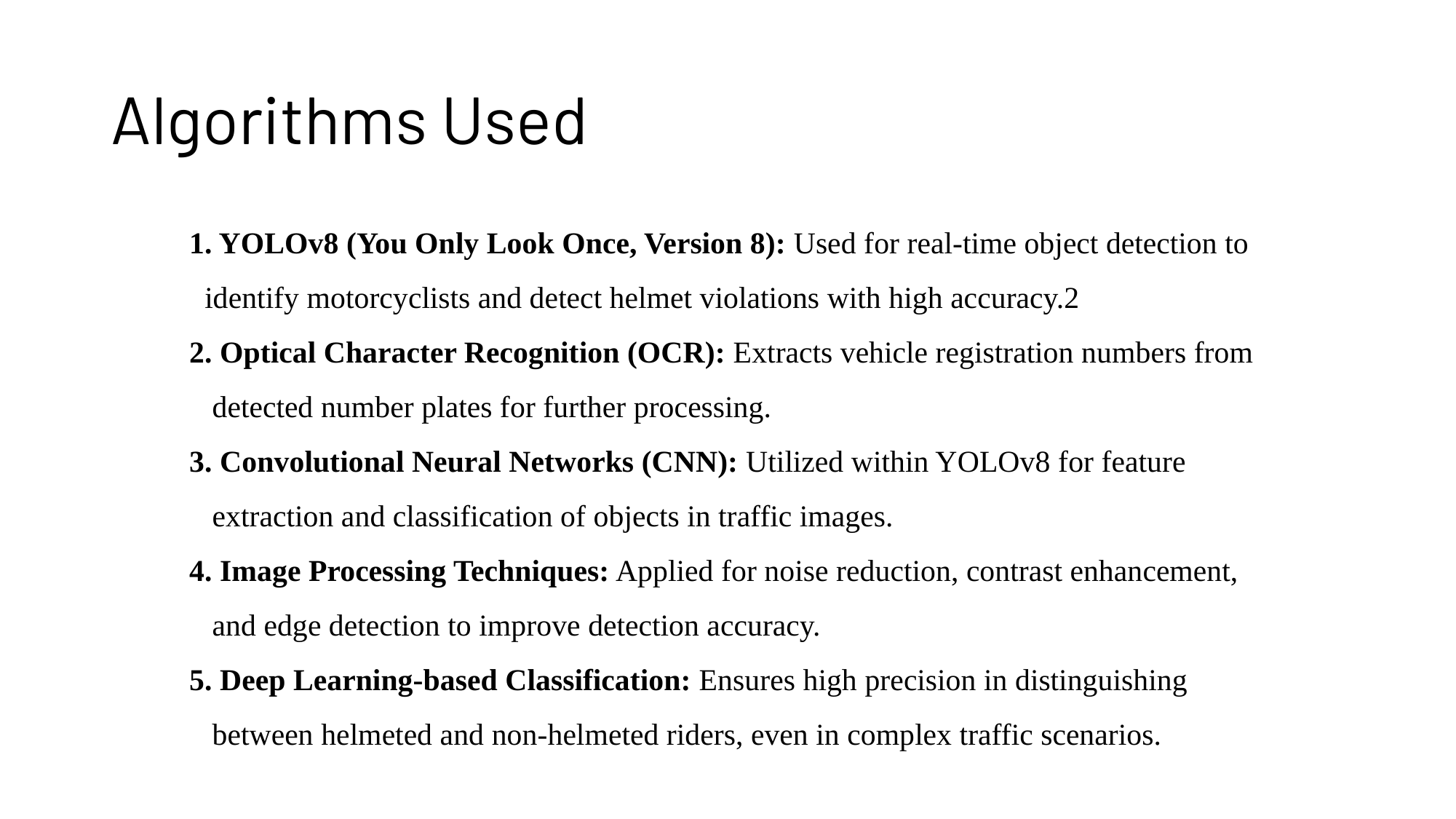

# Algorithms Used
1. YOLOv8 (You Only Look Once, Version 8): Used for real-time object detection to
  identify motorcyclists and detect helmet violations with high accuracy.2
2. Optical Character Recognition (OCR): Extracts vehicle registration numbers from
   detected number plates for further processing.
3. Convolutional Neural Networks (CNN): Utilized within YOLOv8 for feature
   extraction and classification of objects in traffic images.
4. Image Processing Techniques: Applied for noise reduction, contrast enhancement,
   and edge detection to improve detection accuracy.
5. Deep Learning-based Classification: Ensures high precision in distinguishing
   between helmeted and non-helmeted riders, even in complex traffic scenarios.